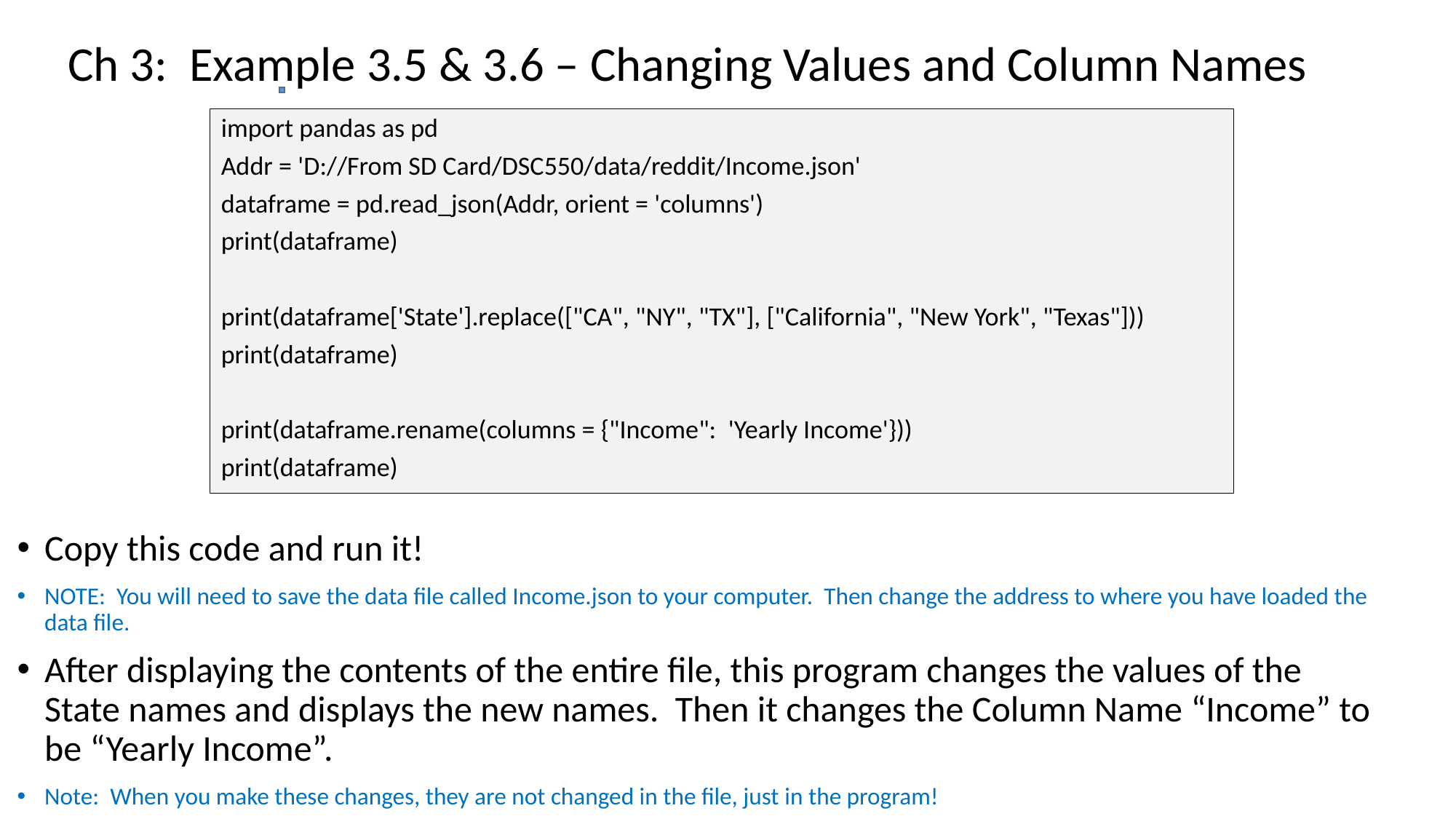

# Ch 3:  Example 3.5 & 3.6 – Changing Values and Column Names

import pandas as pd
Addr = 'D://From SD Card/DSC550/data/reddit/Income.json'
dataframe = pd.read_json(Addr, orient = 'columns')
print(dataframe)

print(dataframe['State'].replace(["CA", "NY", "TX"], ["California", "New York", "Texas"]))
print(dataframe)

print(dataframe.rename(columns = {"Income":  'Yearly Income'}))
print(dataframe)
Copy this code and run it!
NOTE:  You will need to save the data file called Income.json to your computer.  Then change the address to where you have loaded the data file.
After displaying the contents of the entire file, this program changes the values of the State names and displays the new names.  Then it changes the Column Name “Income” to be “Yearly Income”.
Note:  When you make these changes, they are not changed in the file, just in the program!